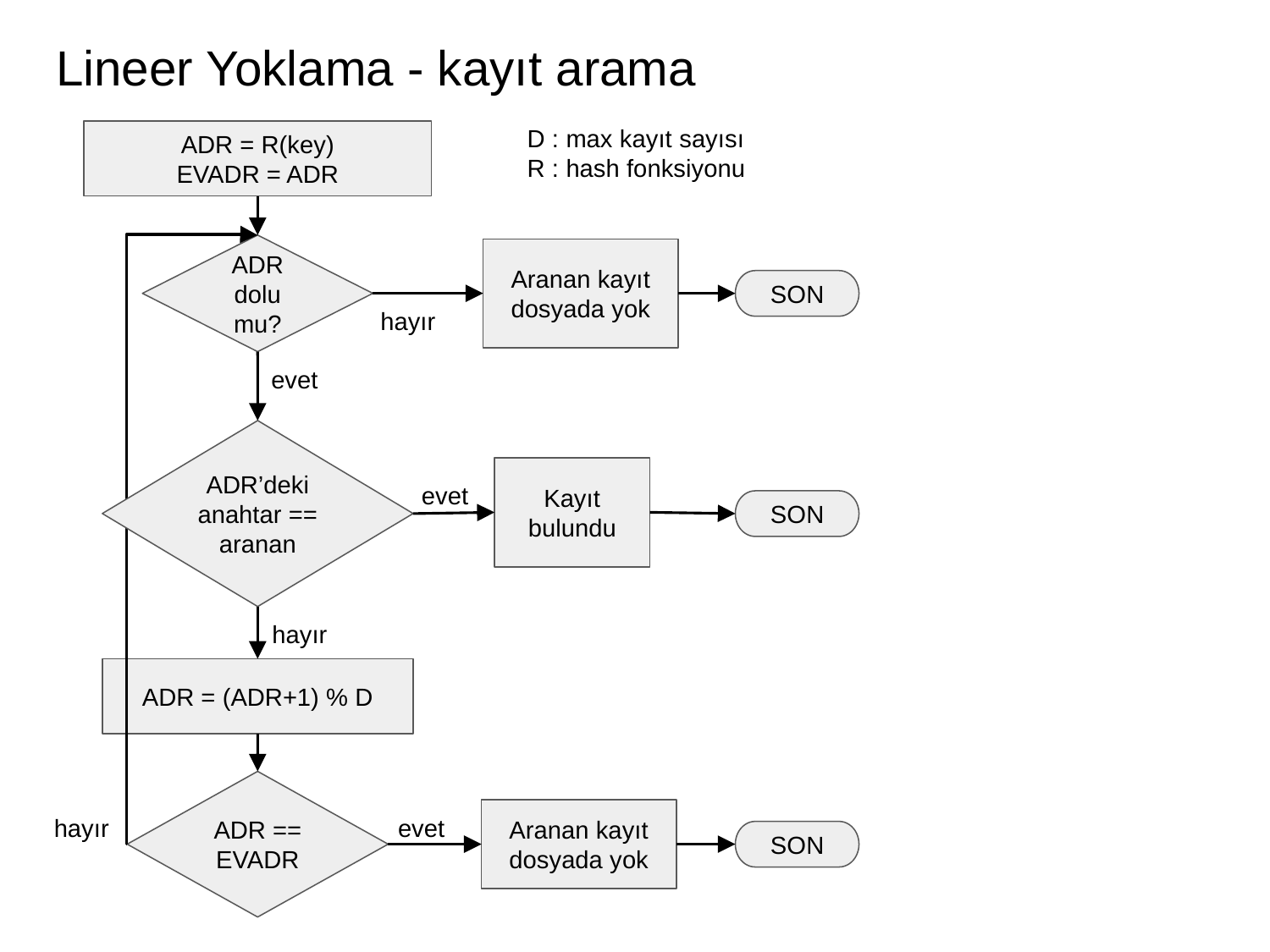

# Lineer Yoklama - kayıt arama
D : max kayıt sayısı
R : hash fonksiyonu

ADR = R(key)
EVADR = ADR
ADR dolu mu?
Aranan kayıt dosyada yok
SON
hayır
evet
ADR’deki
anahtar == aranan
Kayıt bulundu
evet
SON
hayır
ADR = (ADR+1) % D
ADR == EVADR
Aranan kayıt dosyada yok
hayır
evet
SON